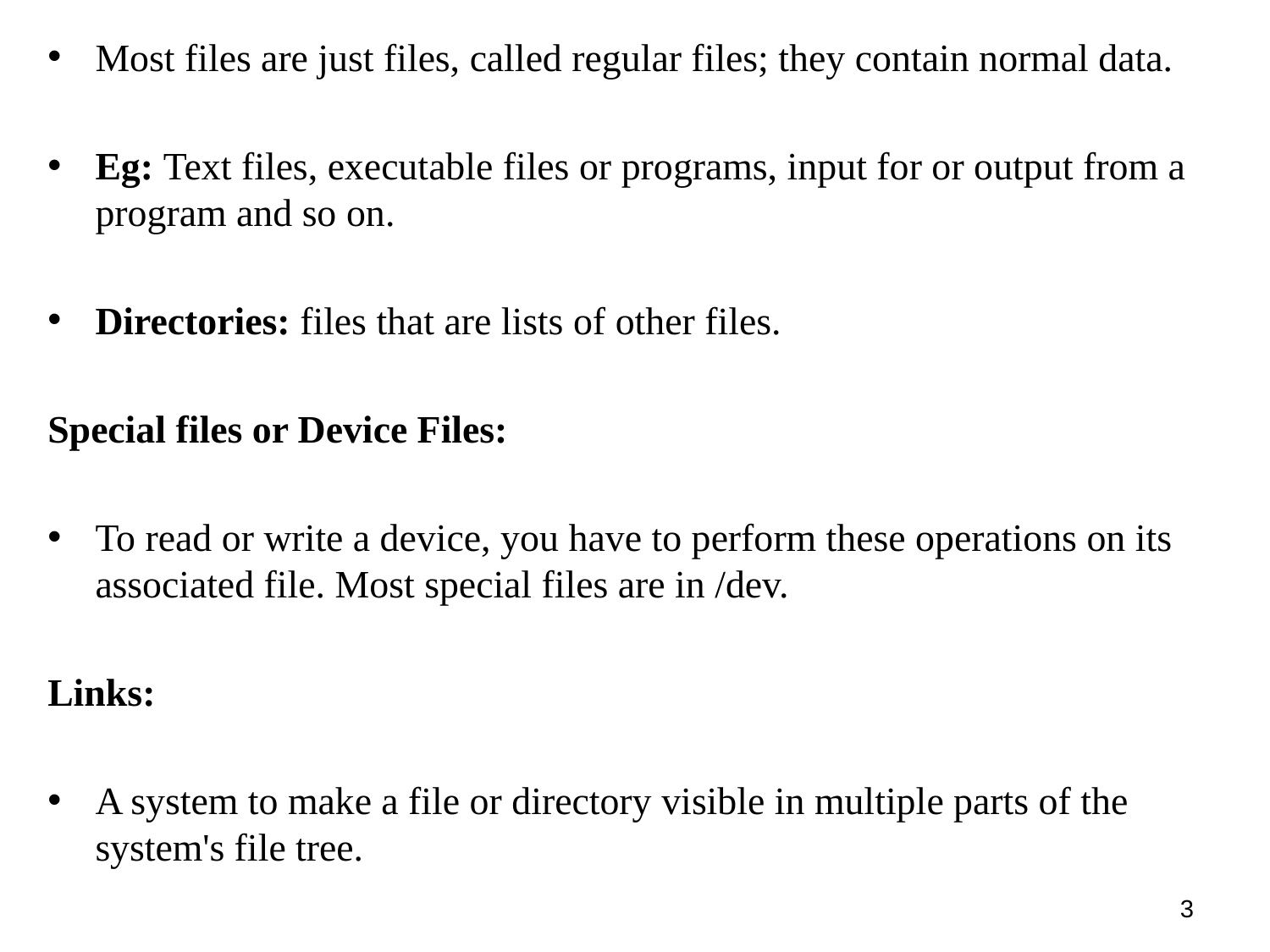

Most files are just files, called regular files; they contain normal data.

Eg: Text files, executable files or programs, input for or output from a program and so on.

Directories: files that are lists of other files.

Special files or Device Files:

To read or write a device, you have to perform these operations on its associated file. Most special files are in /dev.

Links:

A system to make a file or directory visible in multiple parts of the system's file tree.
3